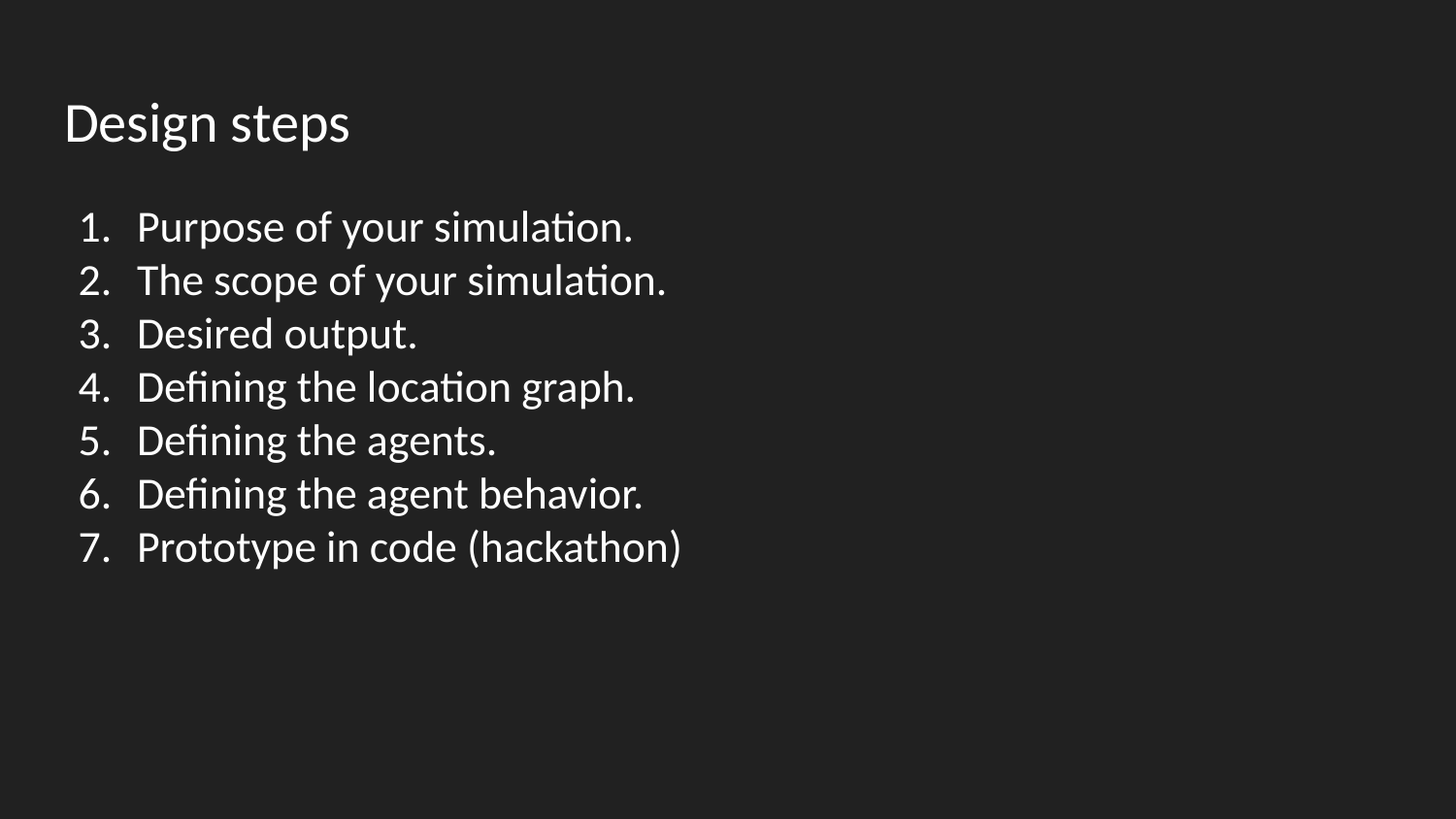

# Design steps
Purpose of your simulation.
The scope of your simulation.
Desired output.
Defining the location graph.
Defining the agents.
Defining the agent behavior.
Prototype in code (hackathon)